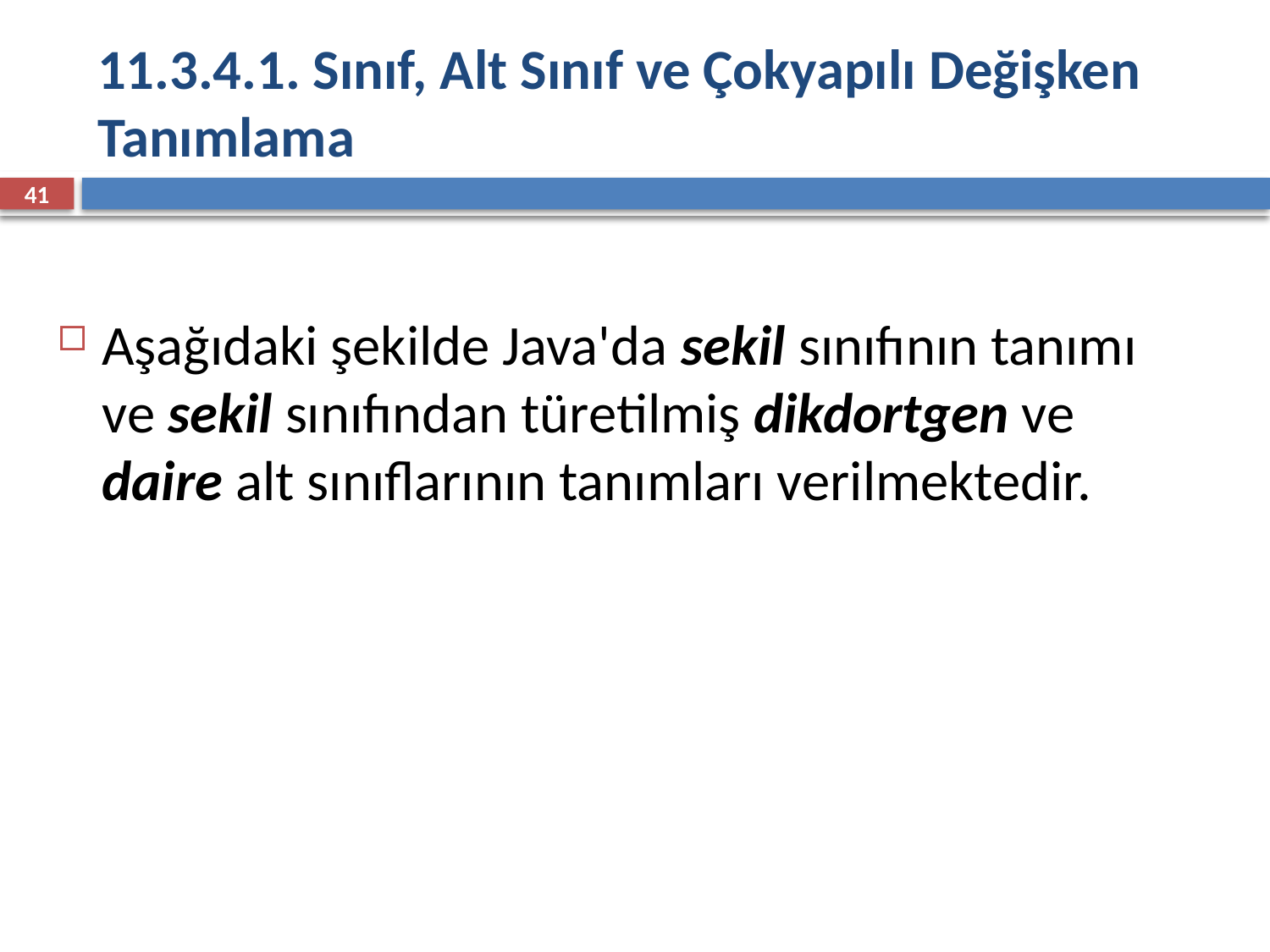

# 11.3.4.1. Sınıf, Alt Sınıf ve Çokyapılı Değişken Tanımlama
41

Aşağıdaki şekilde Java'da sekil sınıfının tanımı ve sekil sınıfından türetilmiş dikdortgen ve daire alt sınıflarının tanımları verilmektedir.